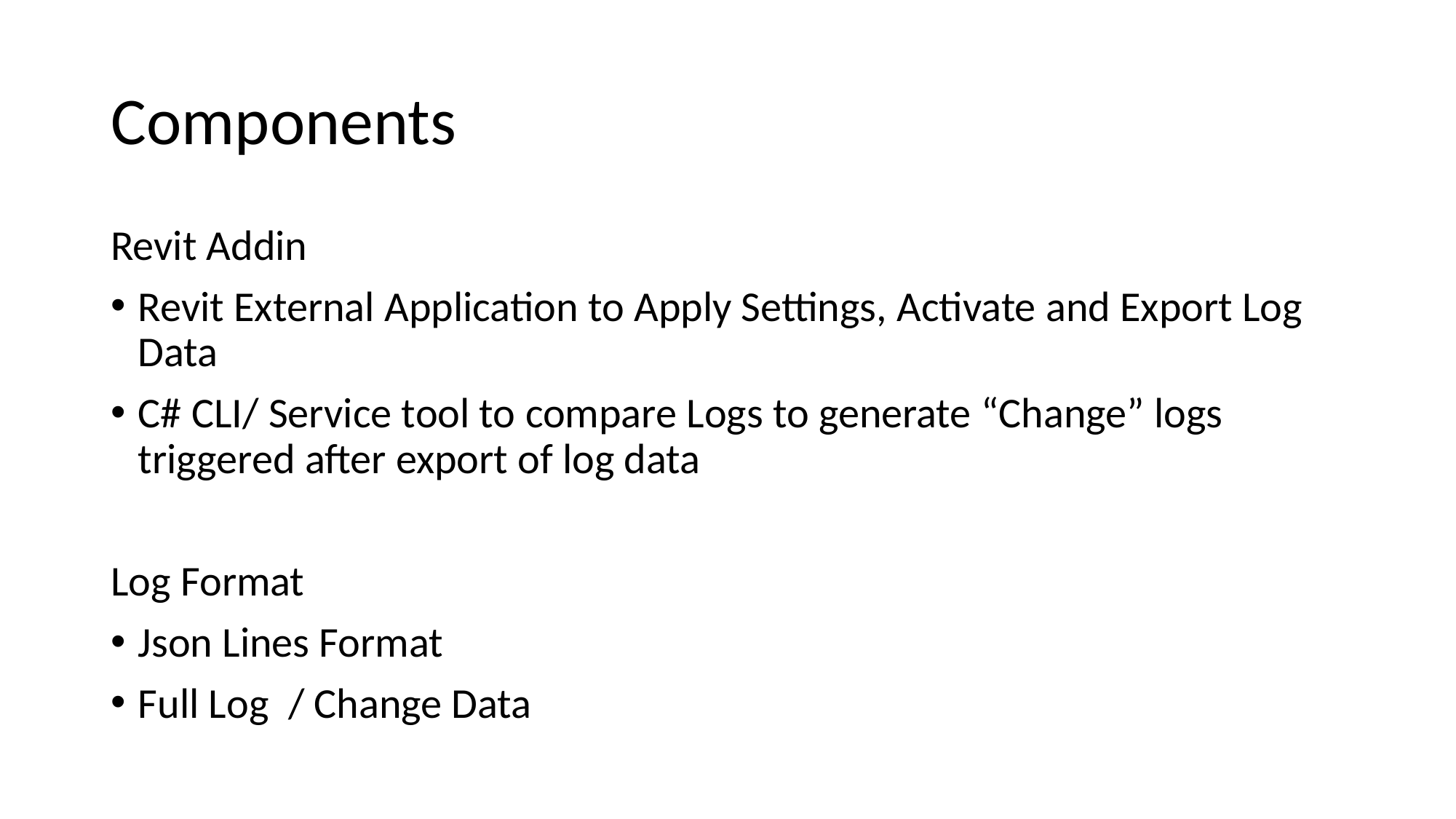

# Components
Revit Addin
Revit External Application to Apply Settings, Activate and Export Log Data
C# CLI/ Service tool to compare Logs to generate “Change” logs triggered after export of log data

Log Format
Json Lines Format
Full Log  / Change Data